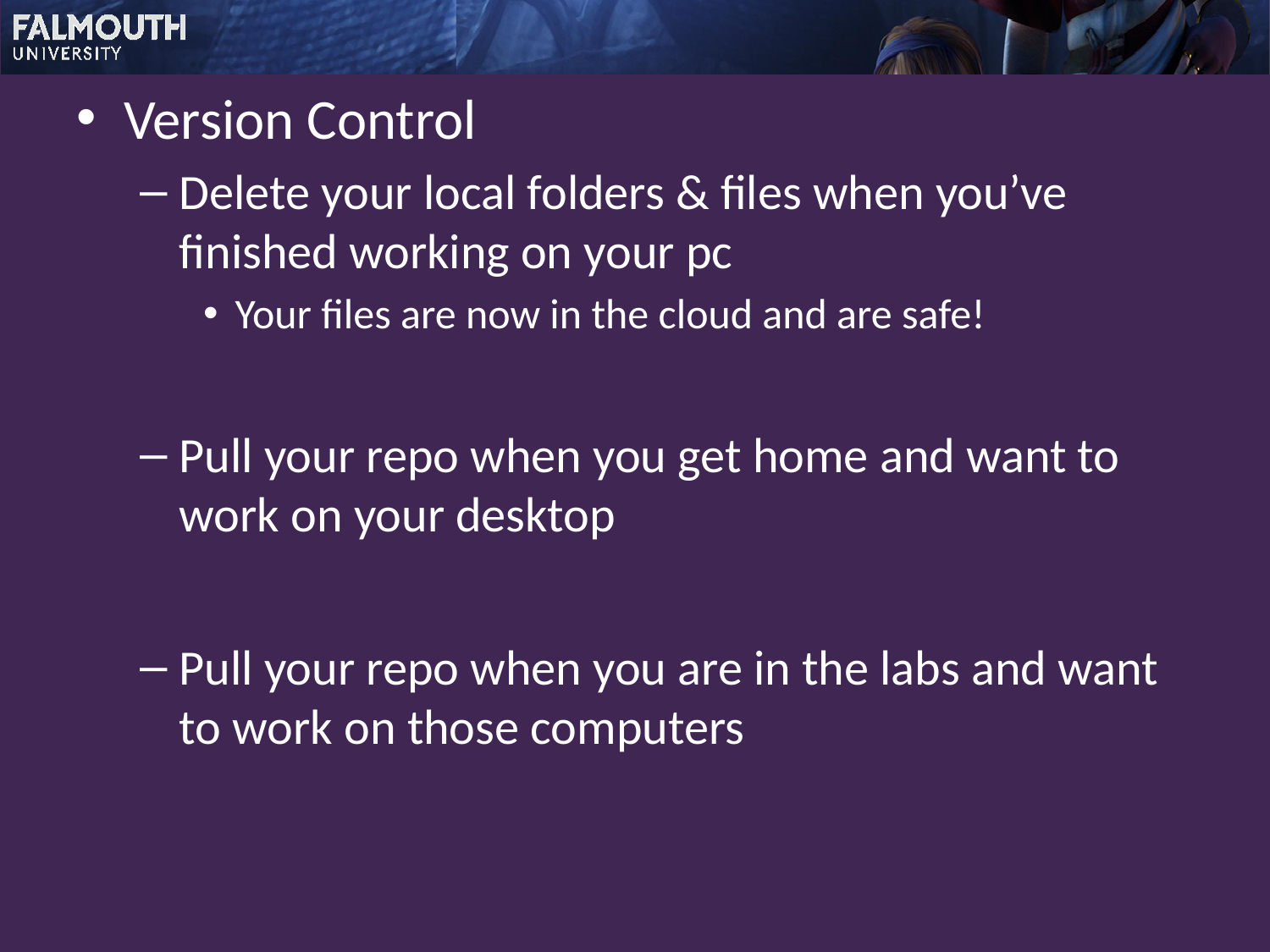

Version Control
Delete your local folders & files when you’ve finished working on your pc
Your files are now in the cloud and are safe!

Pull your repo when you get home and want to work on your desktop

Pull your repo when you are in the labs and want to work on those computers